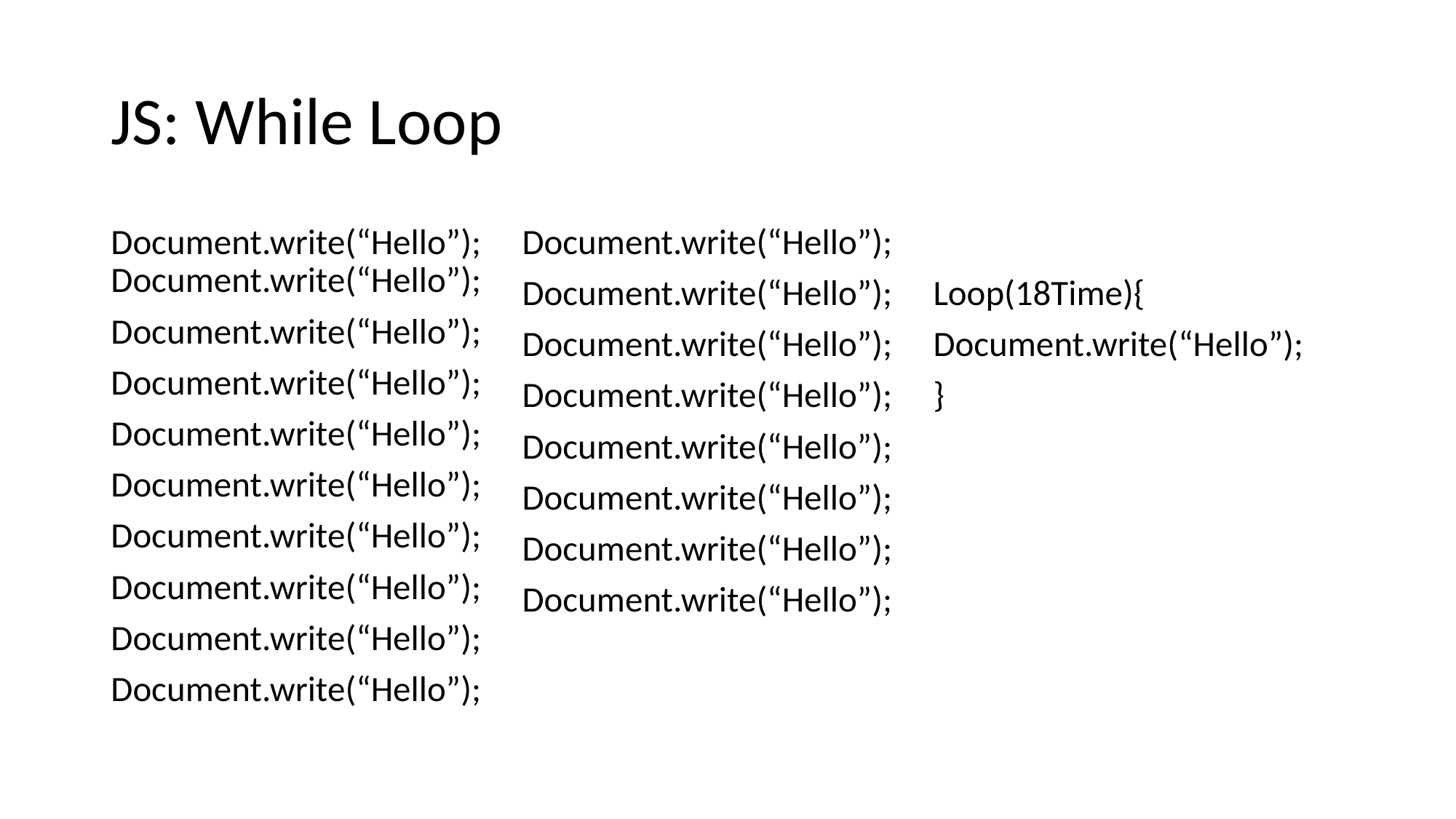

# JS: While Loop
Document.write(“Hello”); Document.write(“Hello”);
Document.write(“Hello”);
Document.write(“Hello”);
Document.write(“Hello”);
Document.write(“Hello”);
Document.write(“Hello”);
Document.write(“Hello”);
Document.write(“Hello”);
Document.write(“Hello”);
Document.write(“Hello”);
Document.write(“Hello”);
Document.write(“Hello”);
Document.write(“Hello”);
Document.write(“Hello”);
Document.write(“Hello”);
Document.write(“Hello”);
Document.write(“Hello”);

Loop(18Time){
Document.write(“Hello”);
}